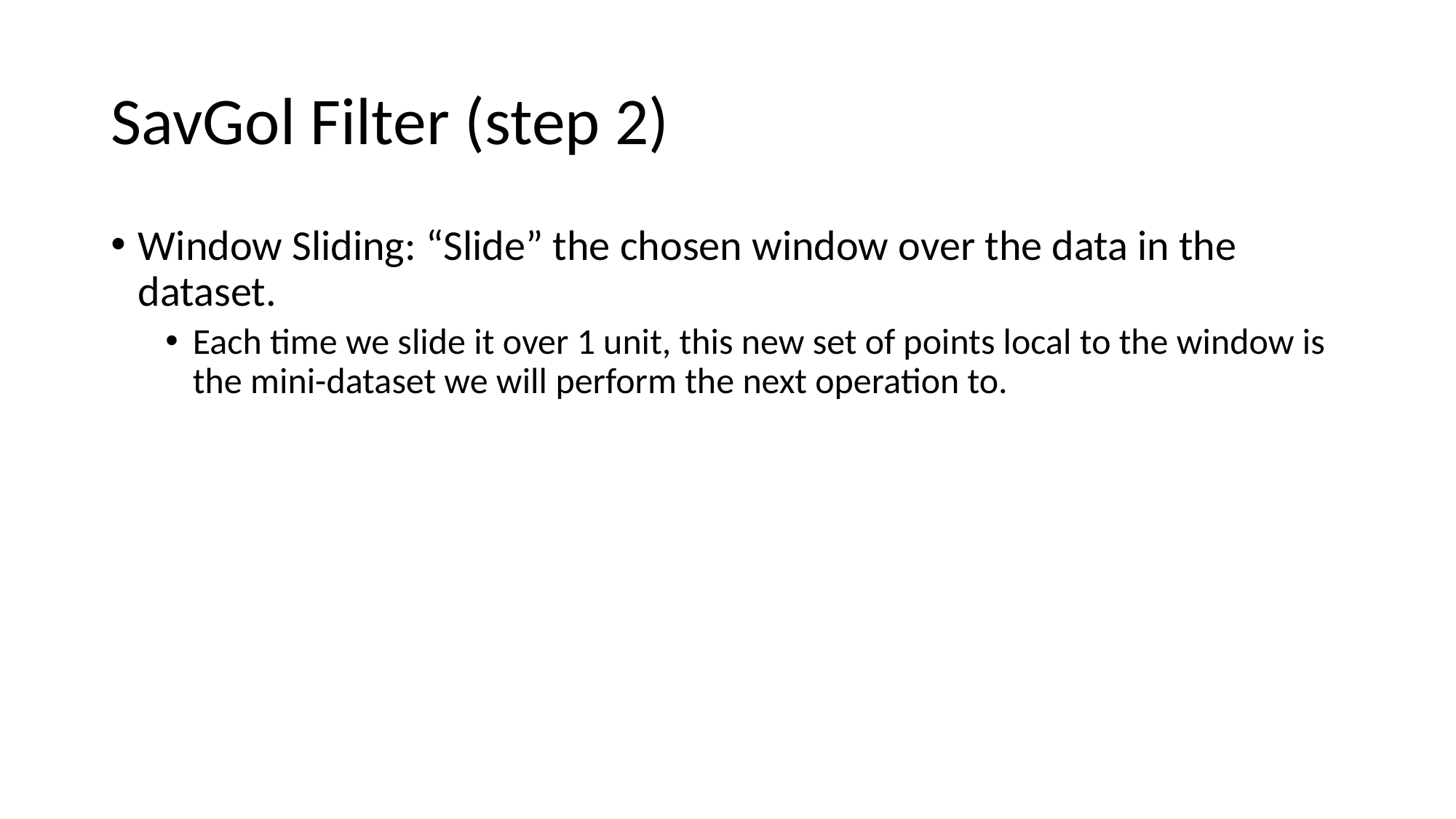

# SavGol Filter (step 2)
Window Sliding: “Slide” the chosen window over the data in the dataset.
Each time we slide it over 1 unit, this new set of points local to the window is the mini-dataset we will perform the next operation to.